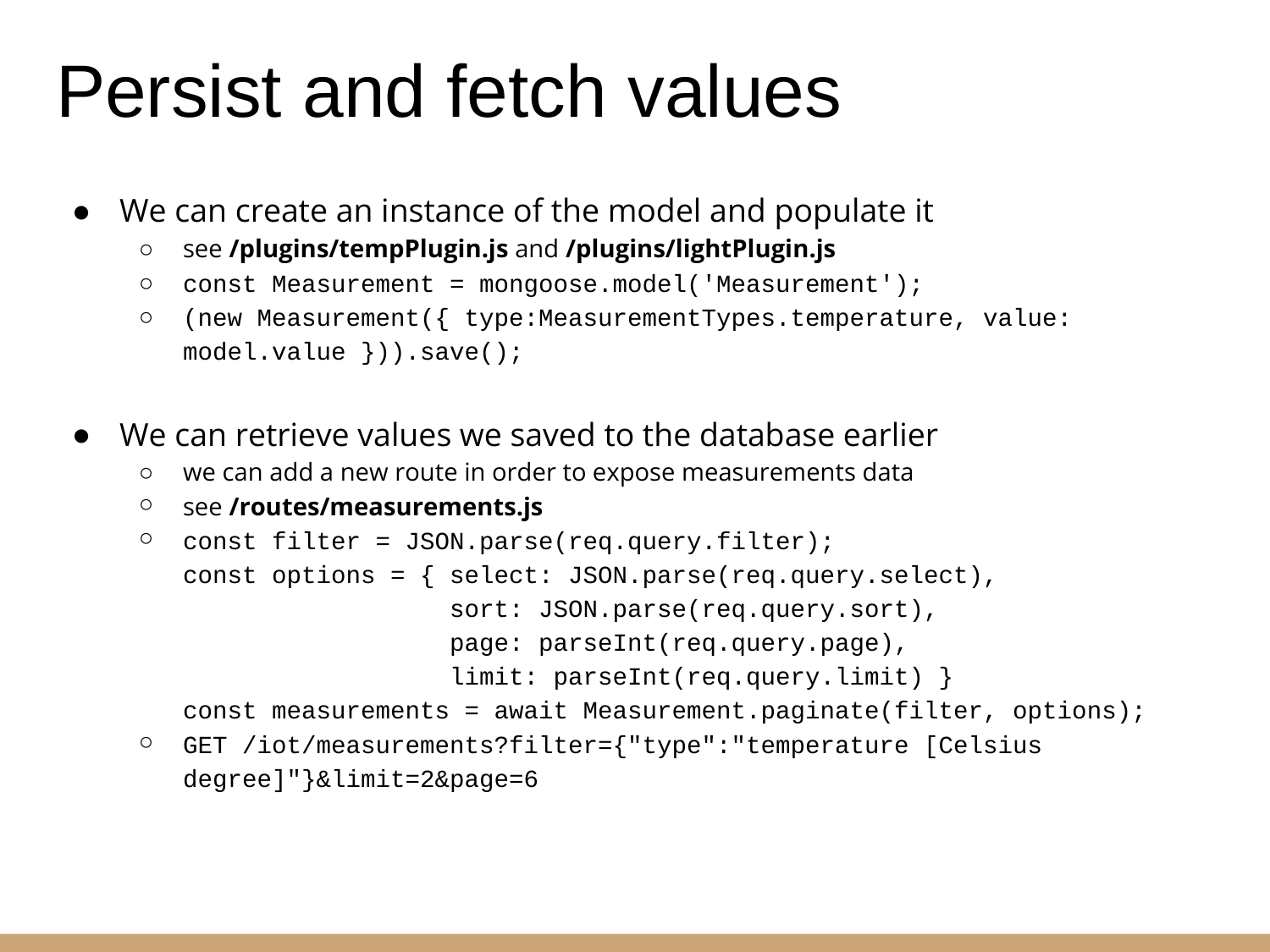

# Persist and fetch values
We can create an instance of the model and populate it
see /plugins/tempPlugin.js and /plugins/lightPlugin.js
const Measurement = mongoose.model('Measurement');
(new Measurement({ type:MeasurementTypes.temperature, value: model.value })).save();

We can retrieve values we saved to the database earlier
we can add a new route in order to expose measurements data
see /routes/measurements.js
const filter = JSON.parse(req.query.filter);
const options = { select: JSON.parse(req.query.select),
                  sort: JSON.parse(req.query.sort),
                  page: parseInt(req.query.page),
                  limit: parseInt(req.query.limit) }
const measurements = await Measurement.paginate(filter, options);
GET /iot/measurements?filter={"type":"temperature [Celsius degree]"}&limit=2&page=6